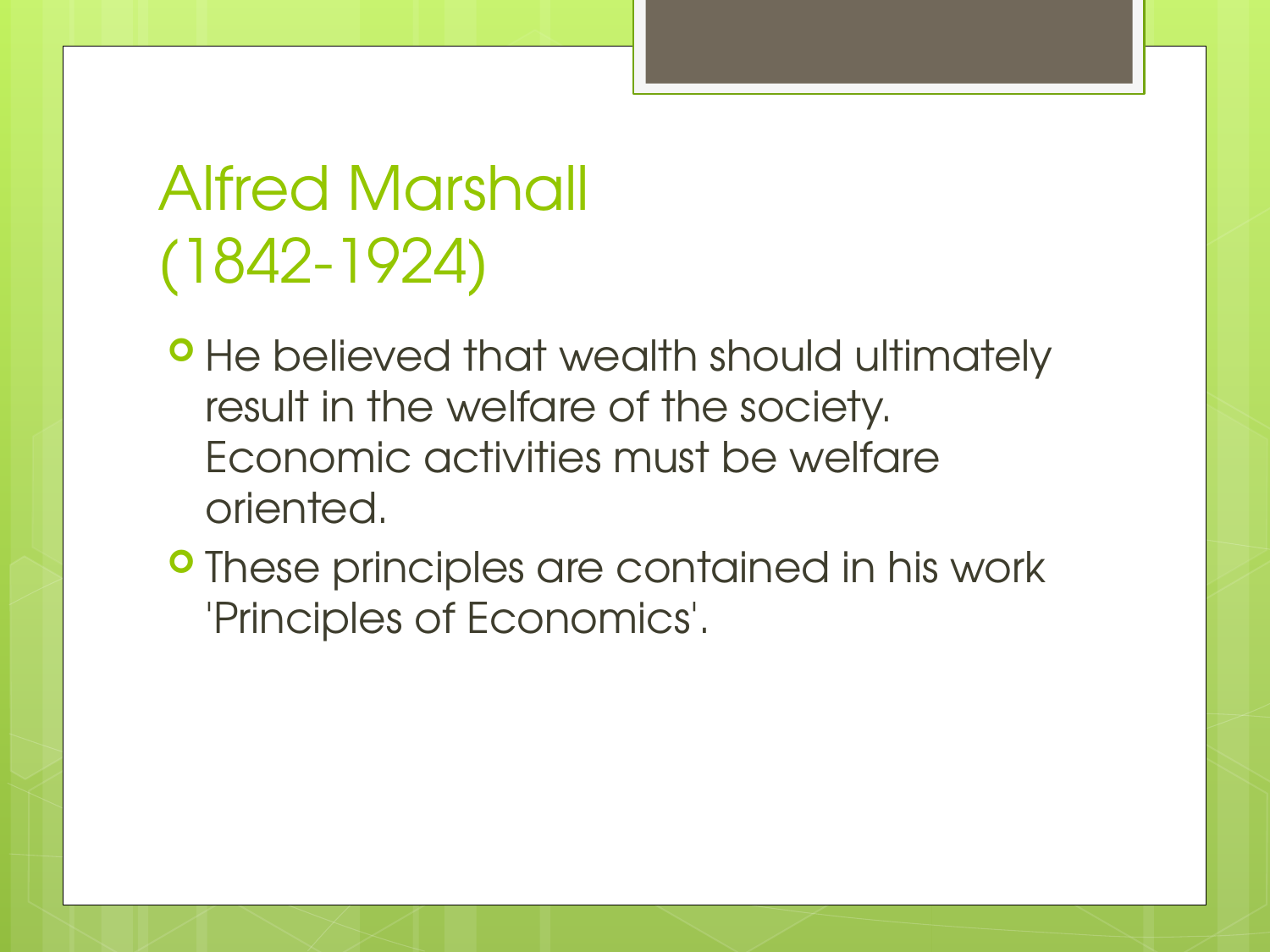

# Alfred Marshall (1842-1924)
He believed that wealth should ultimately result in the welfare of the society. Economic activities must be welfare oriented.
These principles are contained in his work 'Principles of Economics'.